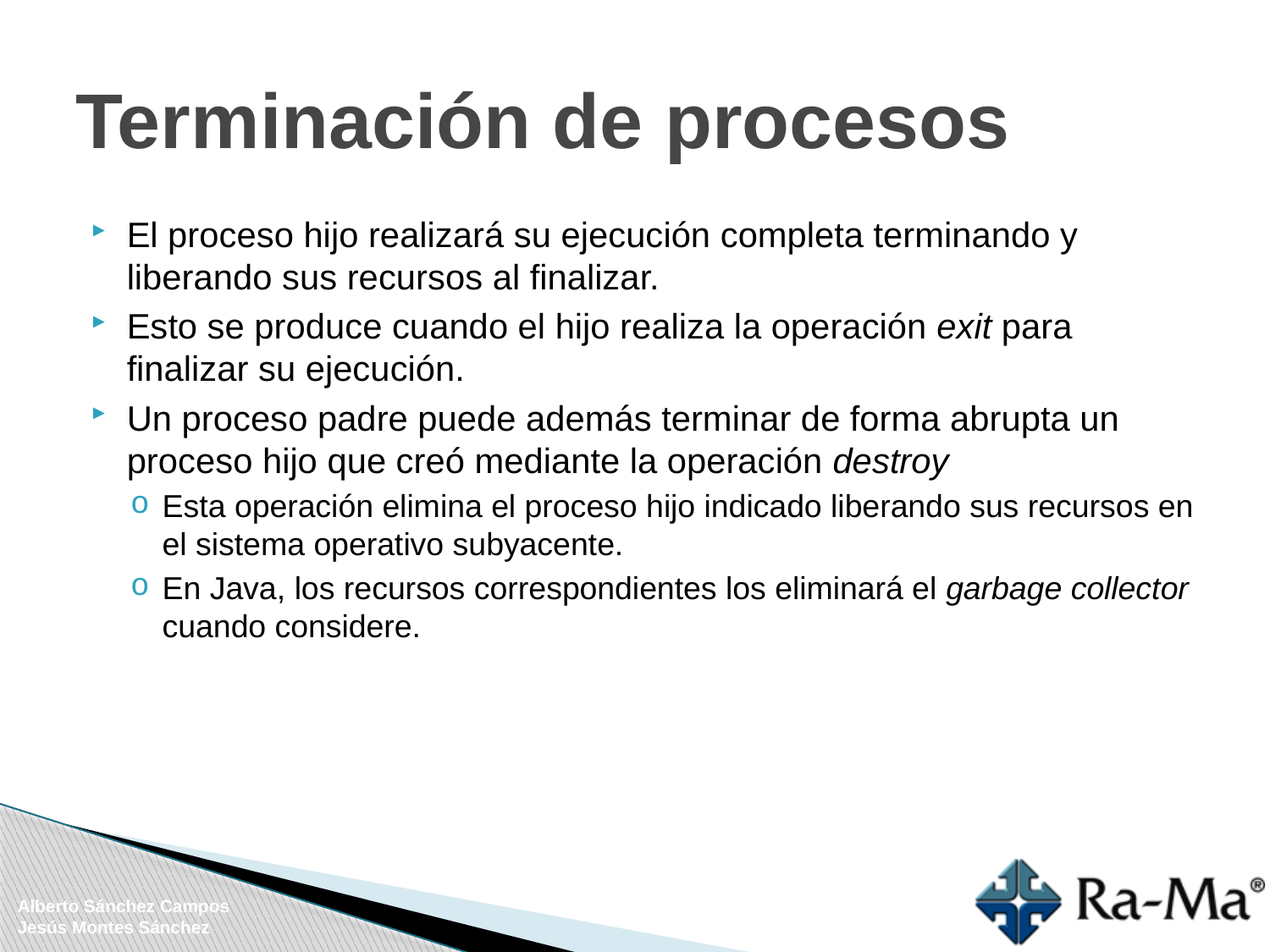

# Terminación de procesos
El proceso hijo realizará su ejecución completa terminando y liberando sus recursos al finalizar.
Esto se produce cuando el hijo realiza la operación exit para finalizar su ejecución.
Un proceso padre puede además terminar de forma abrupta un proceso hijo que creó mediante la operación destroy
Esta operación elimina el proceso hijo indicado liberando sus recursos en el sistema operativo subyacente.
En Java, los recursos correspondientes los eliminará el garbage collector cuando considere.